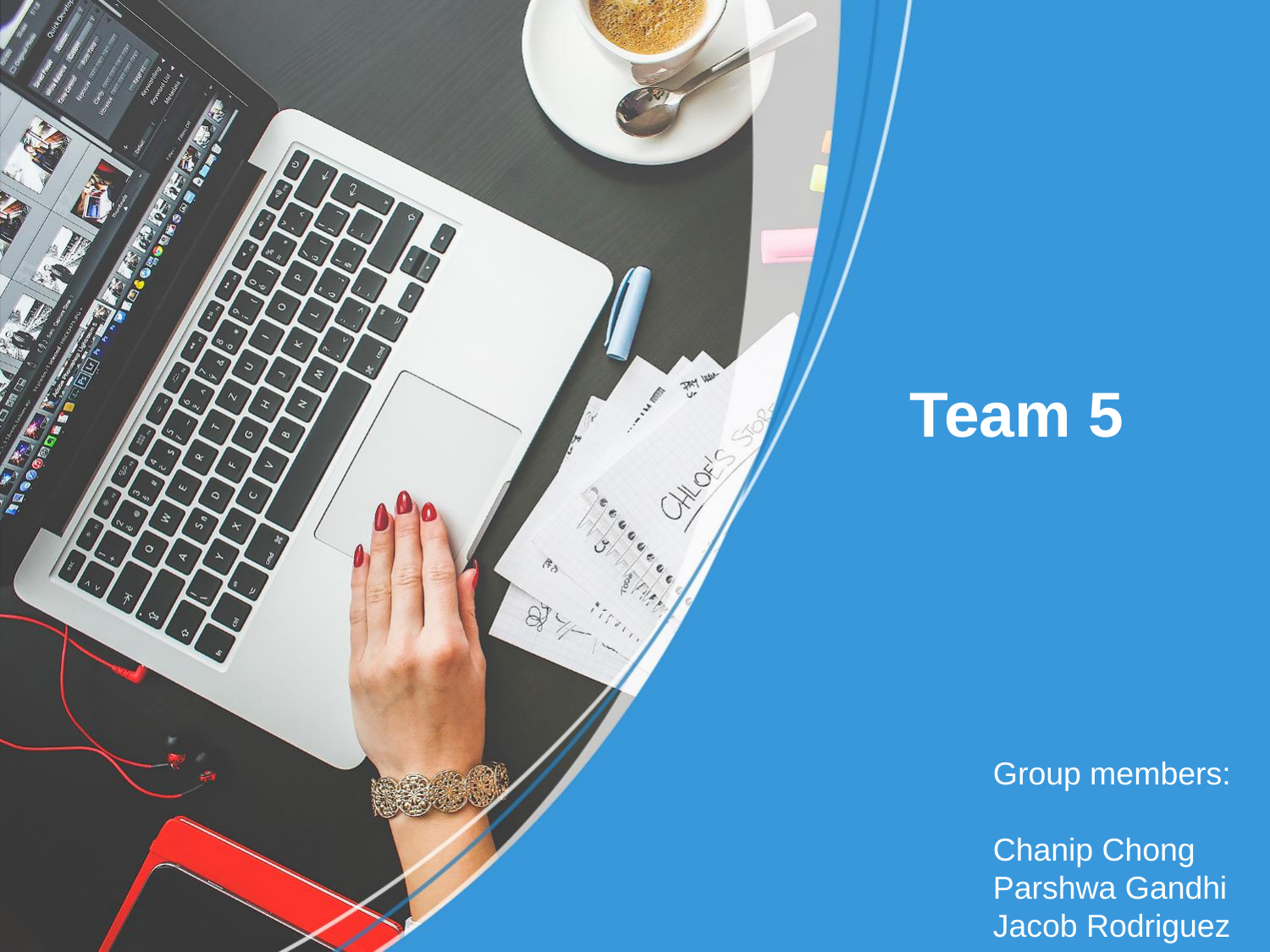

Team 5
Group members:

Chanip Chong
Parshwa Gandhi
Jacob Rodriguez